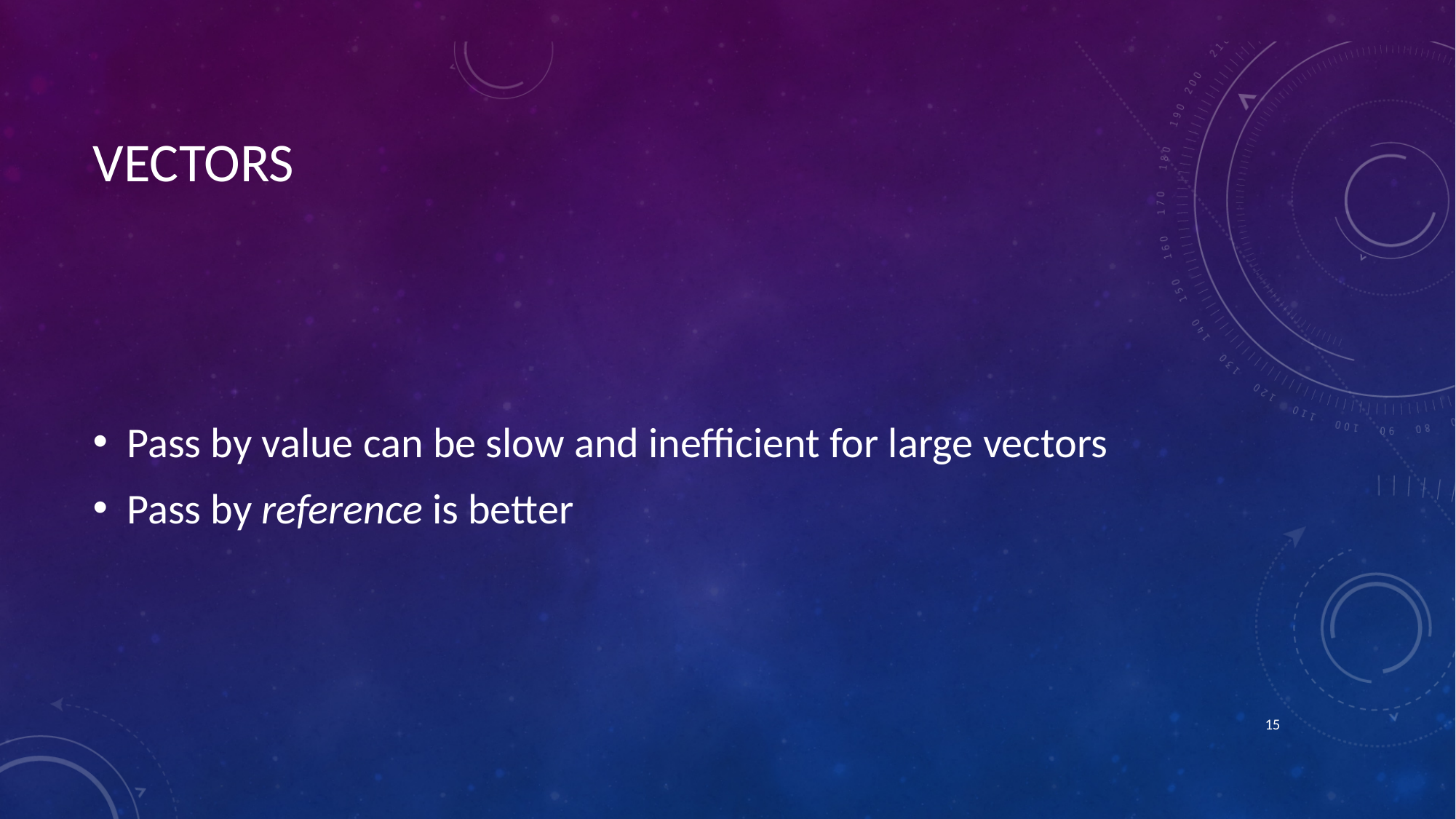

# Vectors
Pass by value can be slow and inefficient for large vectors
Pass by reference is better
15